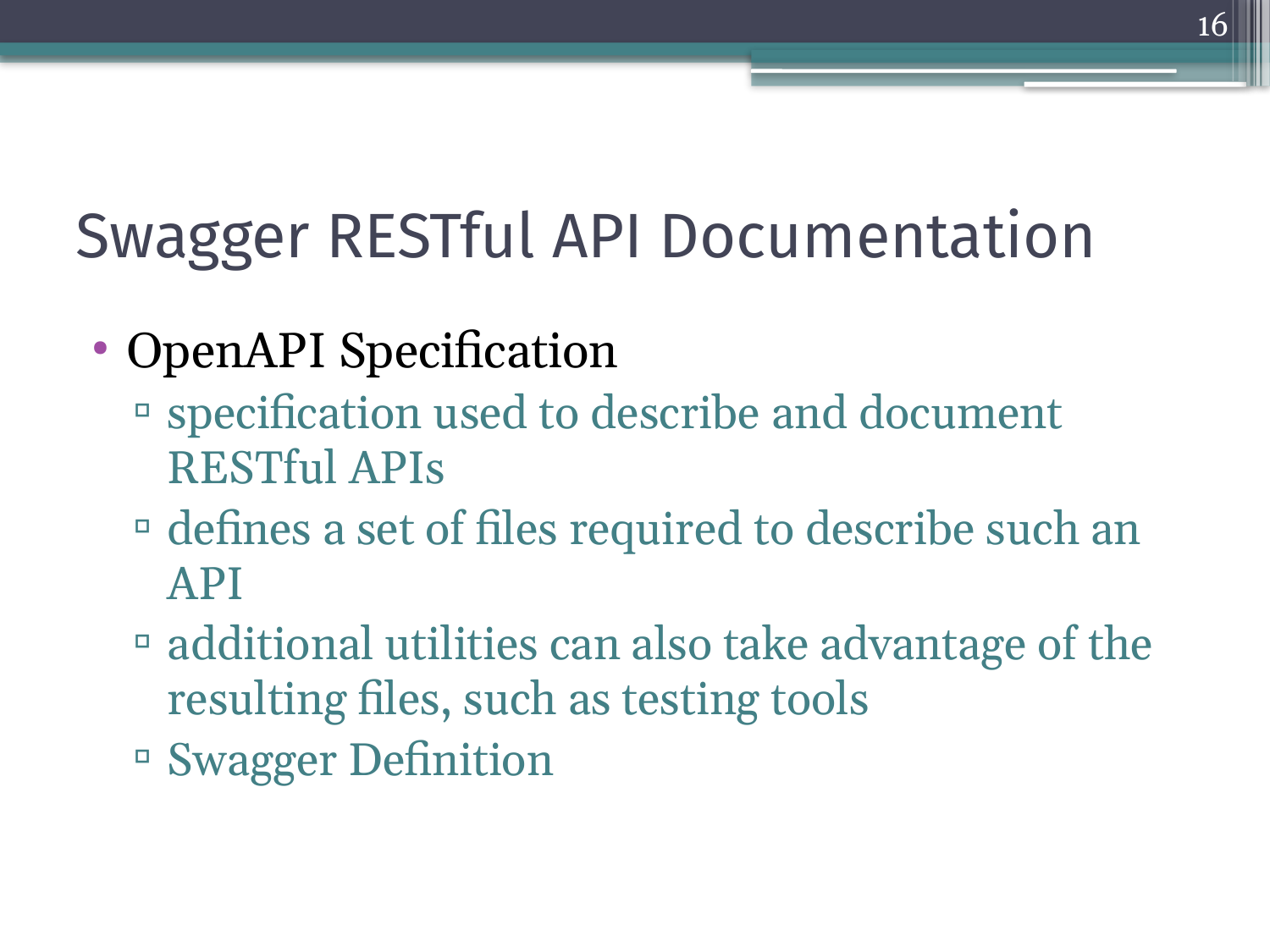

16
# Swagger RESTful API Documentation
OpenAPI Specification
specification used to describe and document RESTful APIs
defines a set of files required to describe such an API
additional utilities can also take advantage of the resulting files, such as testing tools
Swagger Definition